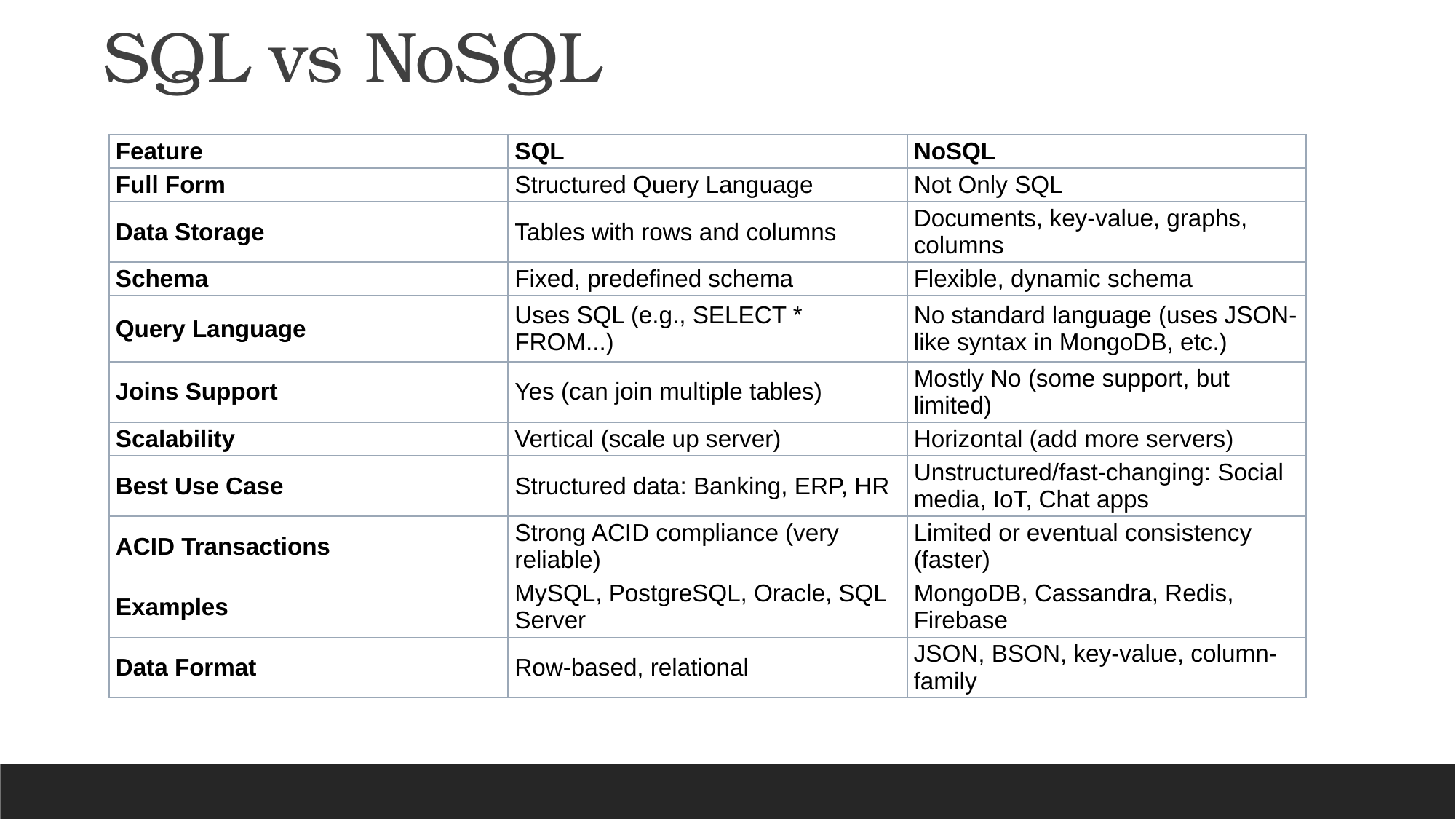

SQL vs NoSQL
| Feature | SQL | NoSQL |
| --- | --- | --- |
| Full Form | Structured Query Language | Not Only SQL |
| Data Storage | Tables with rows and columns | Documents, key-value, graphs, columns |
| Schema | Fixed, predefined schema | Flexible, dynamic schema |
| Query Language | Uses SQL (e.g., SELECT \* FROM...) | No standard language (uses JSON-like syntax in MongoDB, etc.) |
| Joins Support | Yes (can join multiple tables) | Mostly No (some support, but limited) |
| Scalability | Vertical (scale up server) | Horizontal (add more servers) |
| Best Use Case | Structured data: Banking, ERP, HR | Unstructured/fast-changing: Social media, IoT, Chat apps |
| ACID Transactions | Strong ACID compliance (very reliable) | Limited or eventual consistency (faster) |
| Examples | MySQL, PostgreSQL, Oracle, SQL Server | MongoDB, Cassandra, Redis, Firebase |
| Data Format | Row-based, relational | JSON, BSON, key-value, column-family |